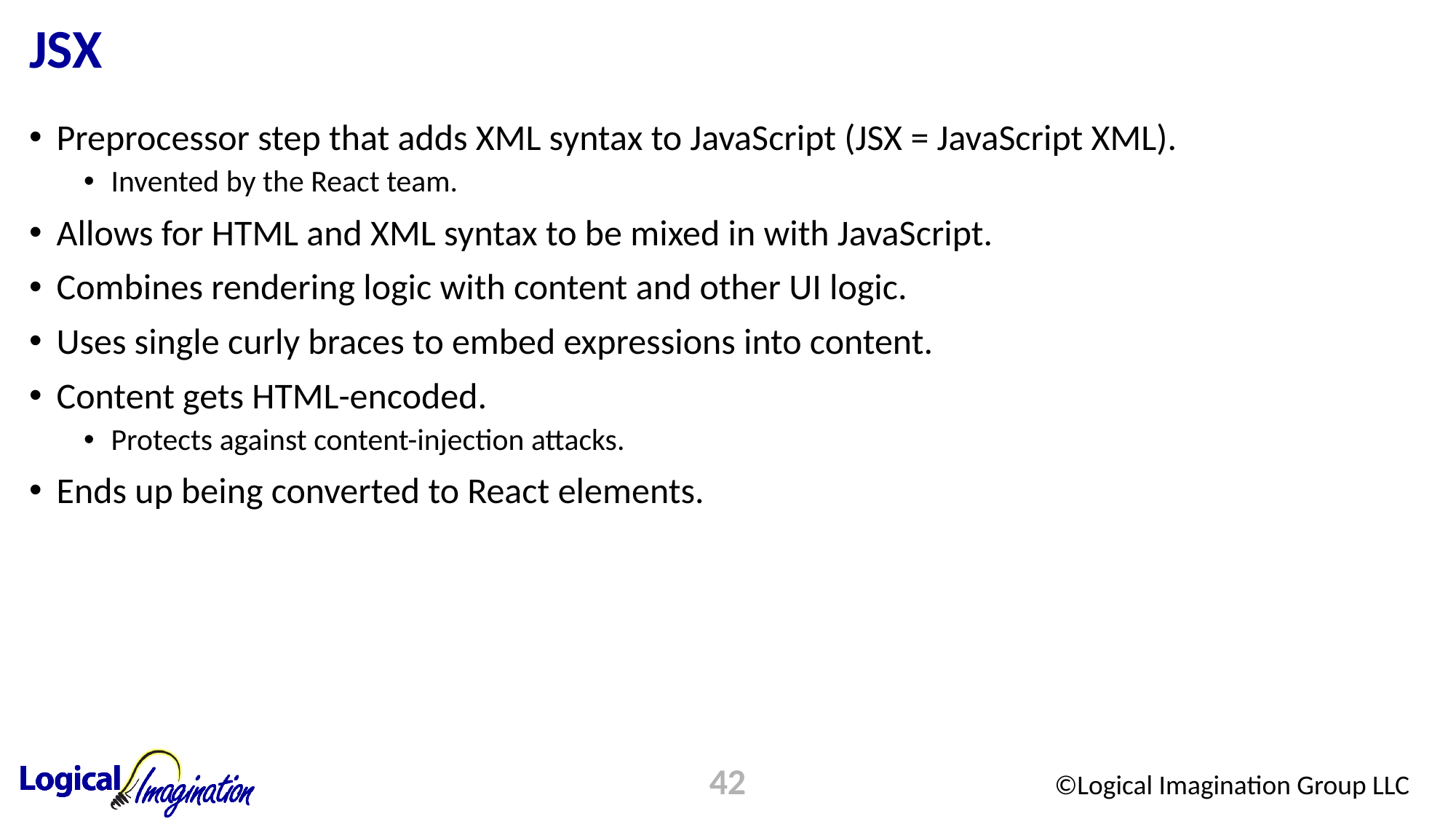

# JSX
Preprocessor step that adds XML syntax to JavaScript (JSX = JavaScript XML).
Invented by the React team.
Allows for HTML and XML syntax to be mixed in with JavaScript.
Combines rendering logic with content and other UI logic.
Uses single curly braces to embed expressions into content.
Content gets HTML-encoded.
Protects against content-injection attacks.
Ends up being converted to React elements.

42